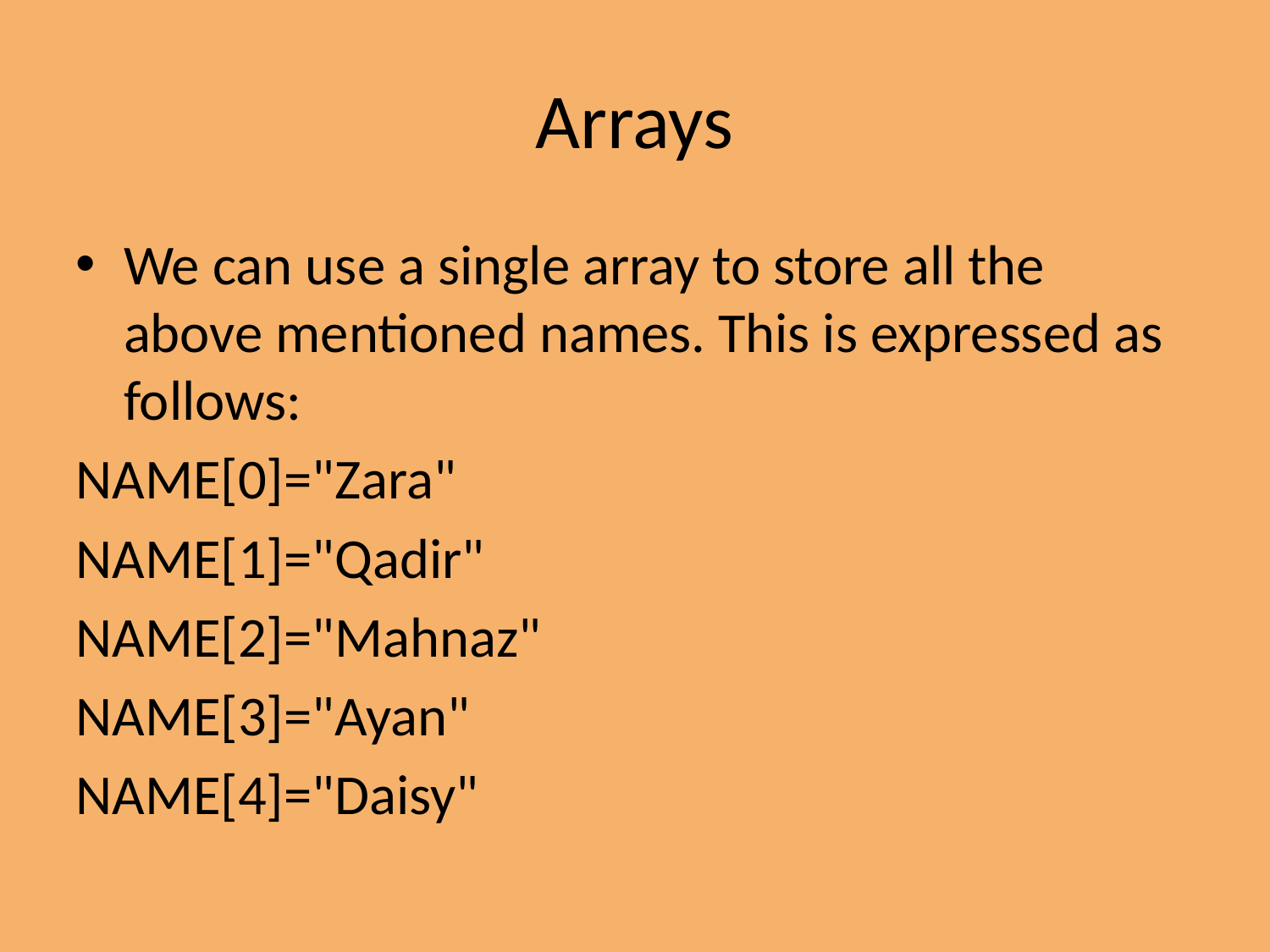

Arrays
We can use a single array to store all the above mentioned names. This is expressed as follows:
NAME[0]="Zara"
NAME[1]="Qadir"
NAME[2]="Mahnaz"
NAME[3]="Ayan"
NAME[4]="Daisy"